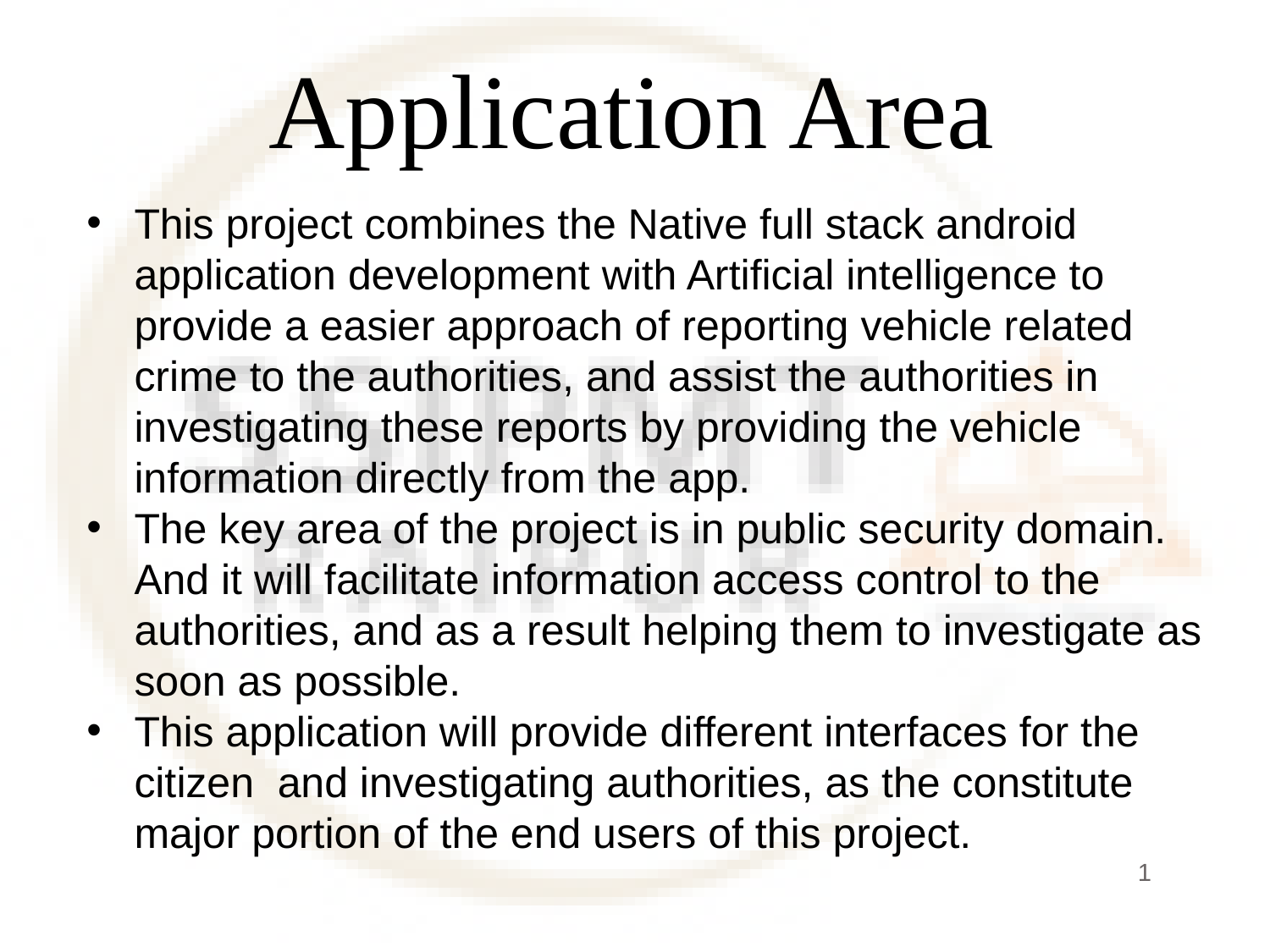

# Application Area
This project combines the Native full stack android application development with Artificial intelligence to provide a easier approach of reporting vehicle related crime to the authorities, and assist the authorities in investigating these reports by providing the vehicle information directly from the app.
The key area of the project is in public security domain. And it will facilitate information access control to the authorities, and as a result helping them to investigate as soon as possible.
This application will provide different interfaces for the citizen  and investigating authorities, as the constitute major portion of the end users of this project.
1